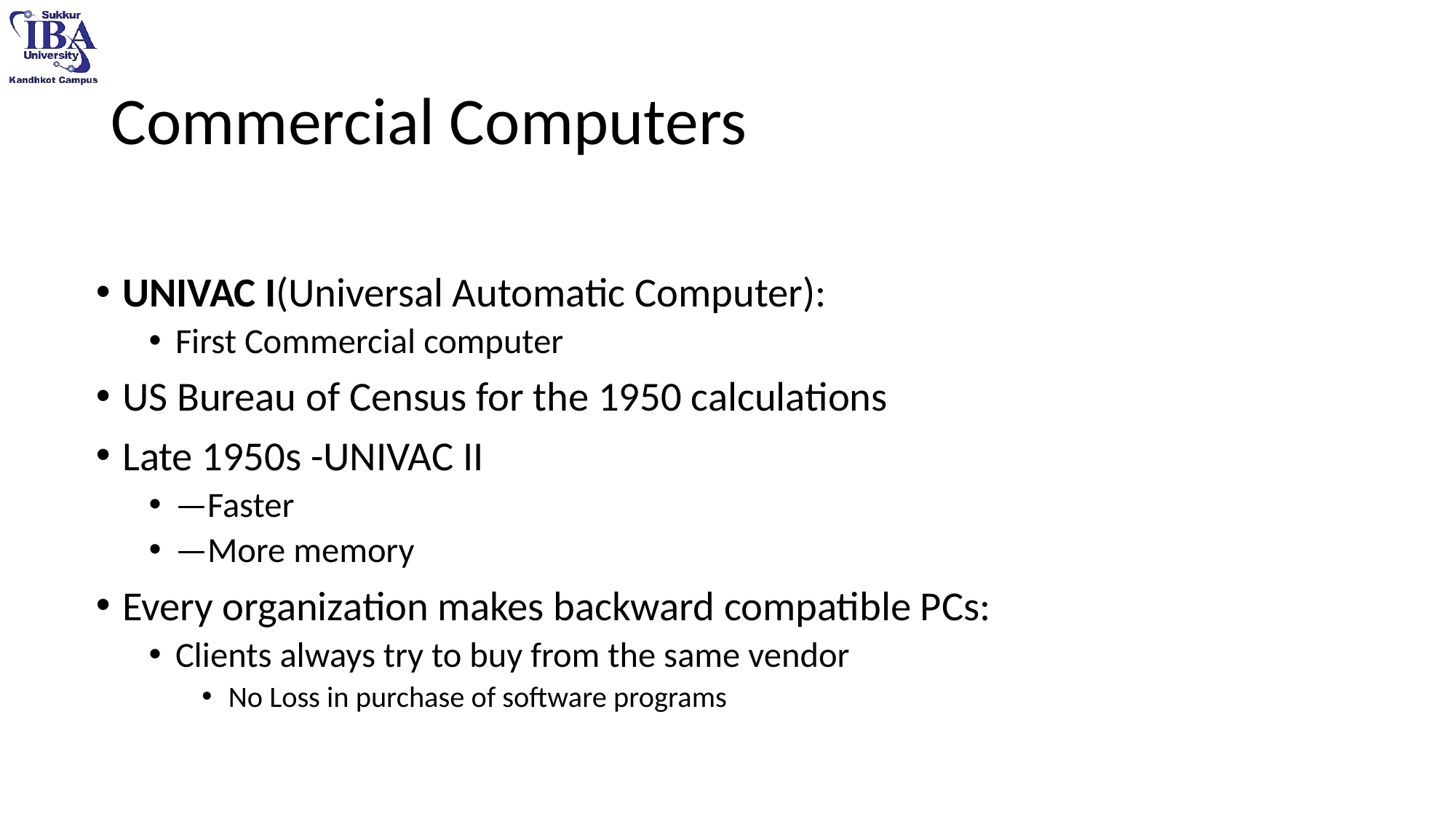

# Commercial Computers

UNIVAC I(Universal Automatic Computer):
First Commercial computer
US Bureau of Census for the 1950 calculations
Late 1950s -UNIVAC II
—Faster
—More memory
Every organization makes backward compatible PCs:
Clients always try to buy from the same vendor
No Loss in purchase of software programs